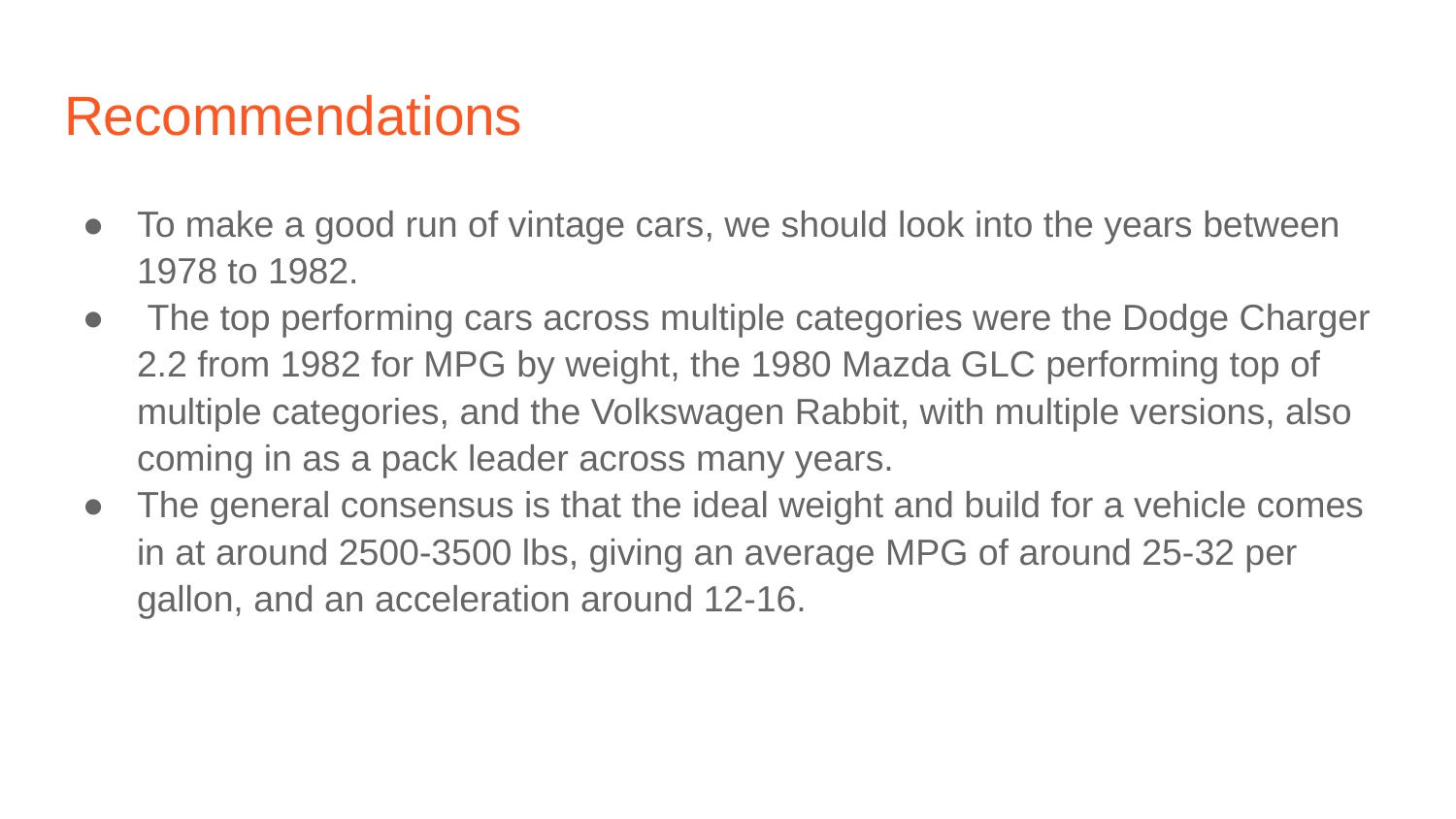

# Recommendations
To make a good run of vintage cars, we should look into the years between 1978 to 1982.
 The top performing cars across multiple categories were the Dodge Charger 2.2 from 1982 for MPG by weight, the 1980 Mazda GLC performing top of multiple categories, and the Volkswagen Rabbit, with multiple versions, also coming in as a pack leader across many years.
The general consensus is that the ideal weight and build for a vehicle comes in at around 2500-3500 lbs, giving an average MPG of around 25-32 per gallon, and an acceleration around 12-16.